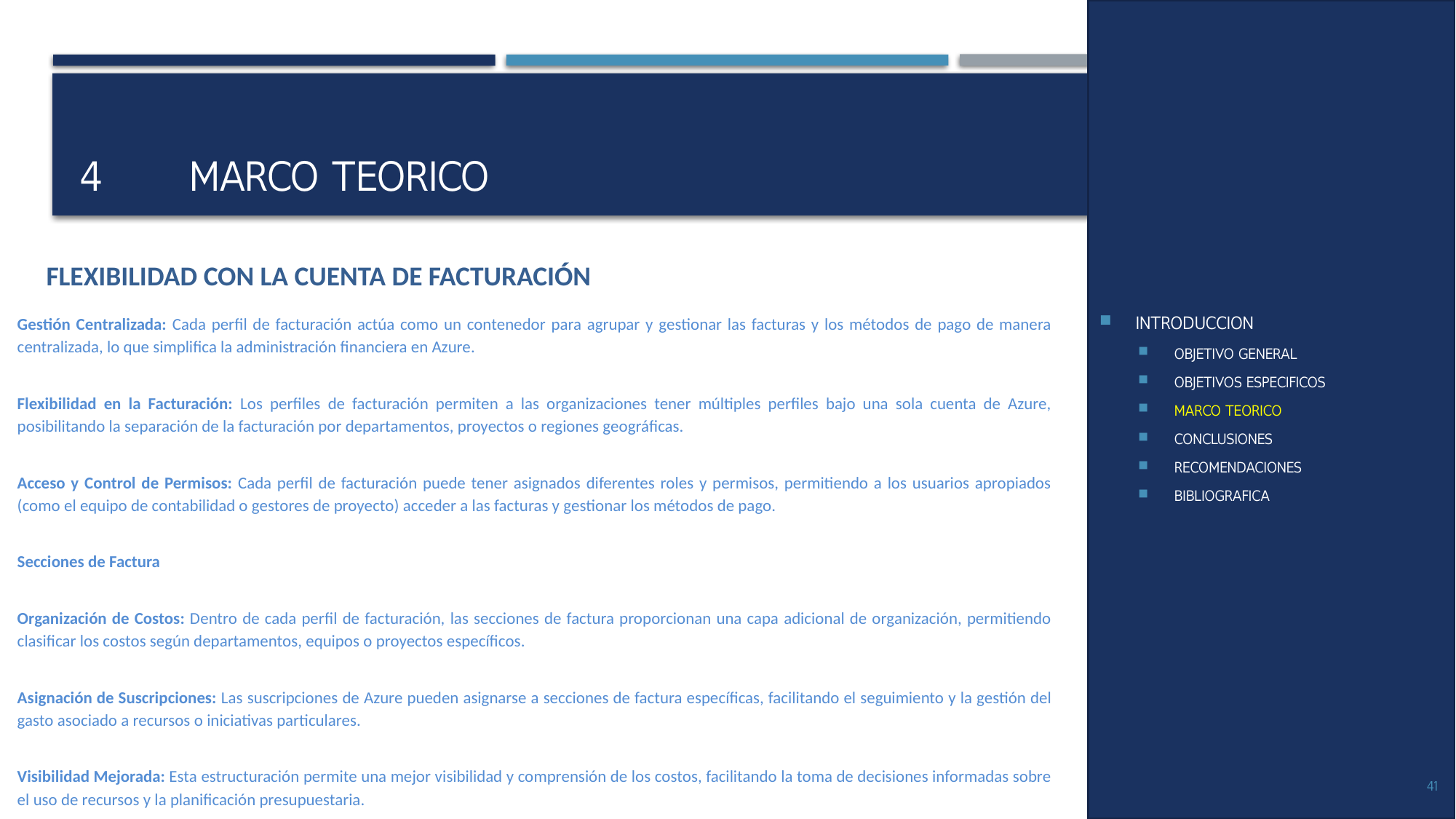

INTRODUCCION
OBJETIVO GENERAL
OBJETIVOS ESPECIFICOS
MARCO TEORICO
CONCLUSIONES
RECOMENDACIONES
BIBLIOGRAFICA
# 4	MARCO TEORICO
FLEXIBILIDAD CON LA CUENTA DE FACTURACIÓN
Gestión Centralizada: Cada perfil de facturación actúa como un contenedor para agrupar y gestionar las facturas y los métodos de pago de manera centralizada, lo que simplifica la administración financiera en Azure.
Flexibilidad en la Facturación: Los perfiles de facturación permiten a las organizaciones tener múltiples perfiles bajo una sola cuenta de Azure, posibilitando la separación de la facturación por departamentos, proyectos o regiones geográficas.
Acceso y Control de Permisos: Cada perfil de facturación puede tener asignados diferentes roles y permisos, permitiendo a los usuarios apropiados (como el equipo de contabilidad o gestores de proyecto) acceder a las facturas y gestionar los métodos de pago.
Secciones de Factura
Organización de Costos: Dentro de cada perfil de facturación, las secciones de factura proporcionan una capa adicional de organización, permitiendo clasificar los costos según departamentos, equipos o proyectos específicos.
Asignación de Suscripciones: Las suscripciones de Azure pueden asignarse a secciones de factura específicas, facilitando el seguimiento y la gestión del gasto asociado a recursos o iniciativas particulares.
Visibilidad Mejorada: Esta estructuración permite una mejor visibilidad y comprensión de los costos, facilitando la toma de decisiones informadas sobre el uso de recursos y la planificación presupuestaria.
41